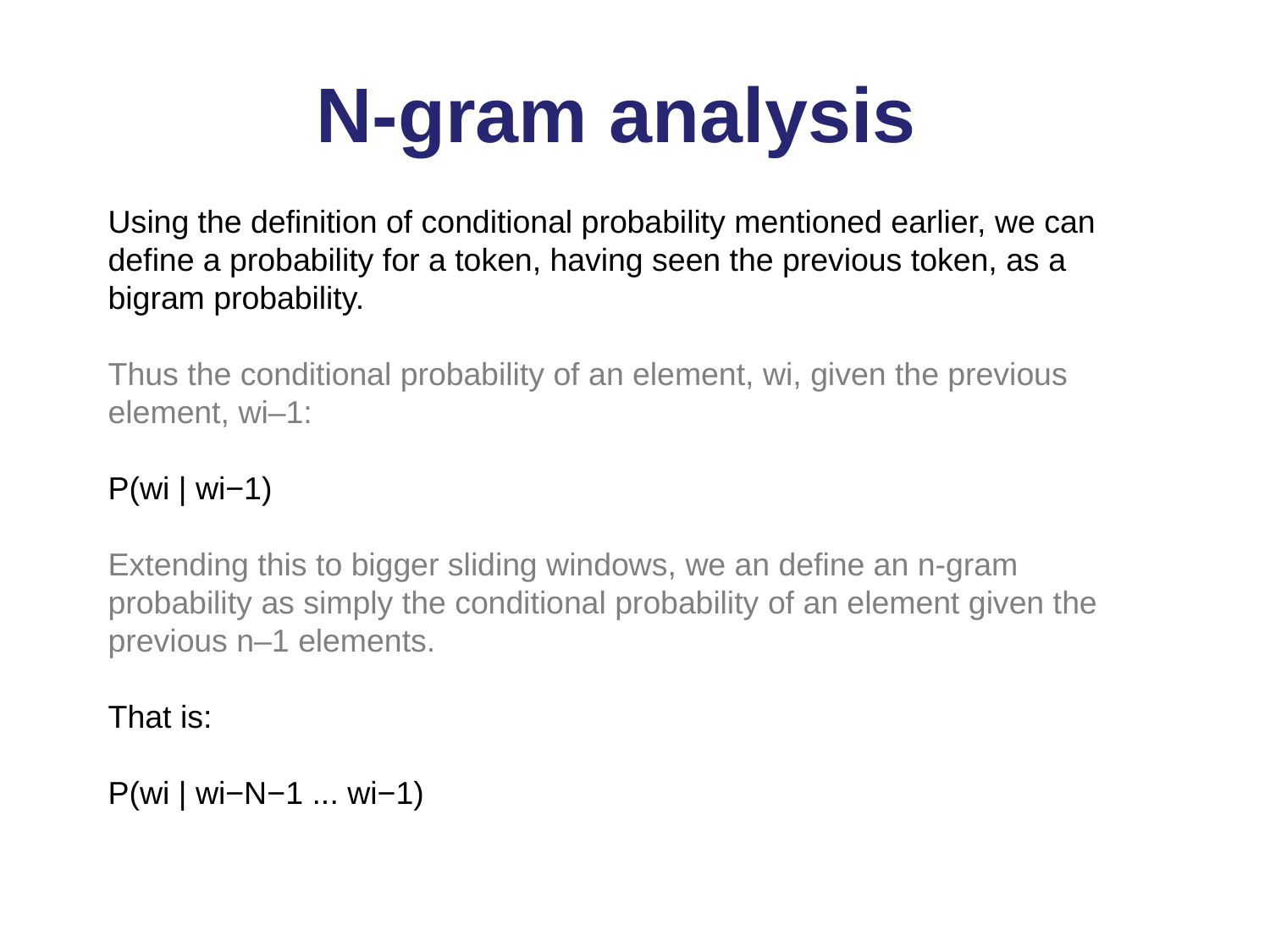

# N-gram analysis

Using the definition of conditional probability mentioned earlier, we can define a prob­ability for a token, having seen the previous token, as a bigram probability.

Thus the conditional probability of an element, wi, given the previous element, wi–1:

P(wi | wi−1)

Extending this to bigger sliding windows, we an define an n-gram probability as simply the conditional probability of an element given the previous n–1 elements.

That is:

P(wi | wi−N−1 ... wi−1)